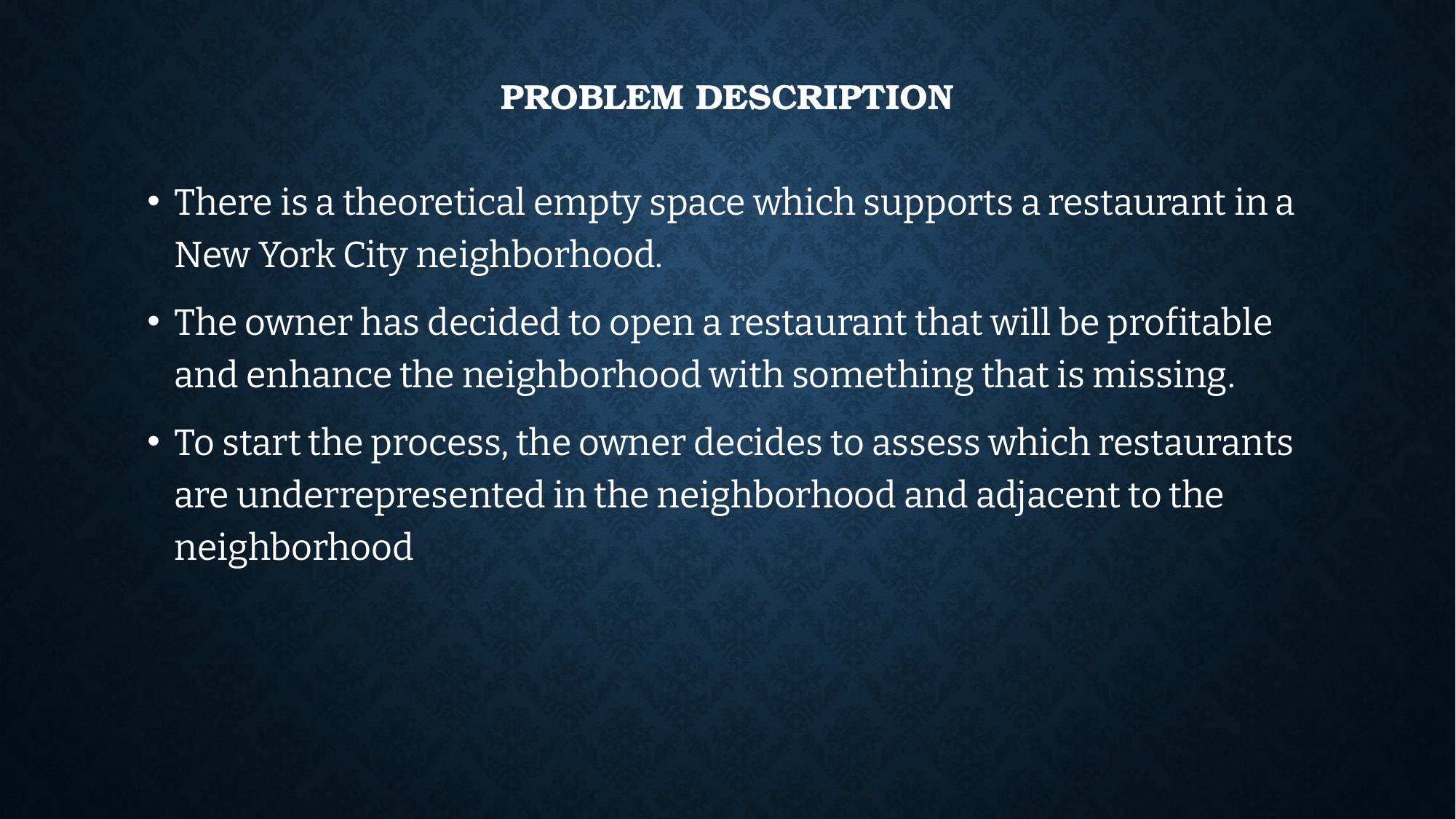

# Problem Description
There is a theoretical empty space which supports a restaurant in a New York City neighborhood.
The owner has decided to open a restaurant that will be profitable and enhance the neighborhood with something that is missing.
To start the process, the owner decides to assess which restaurants are underrepresented in the neighborhood and adjacent to the neighborhood